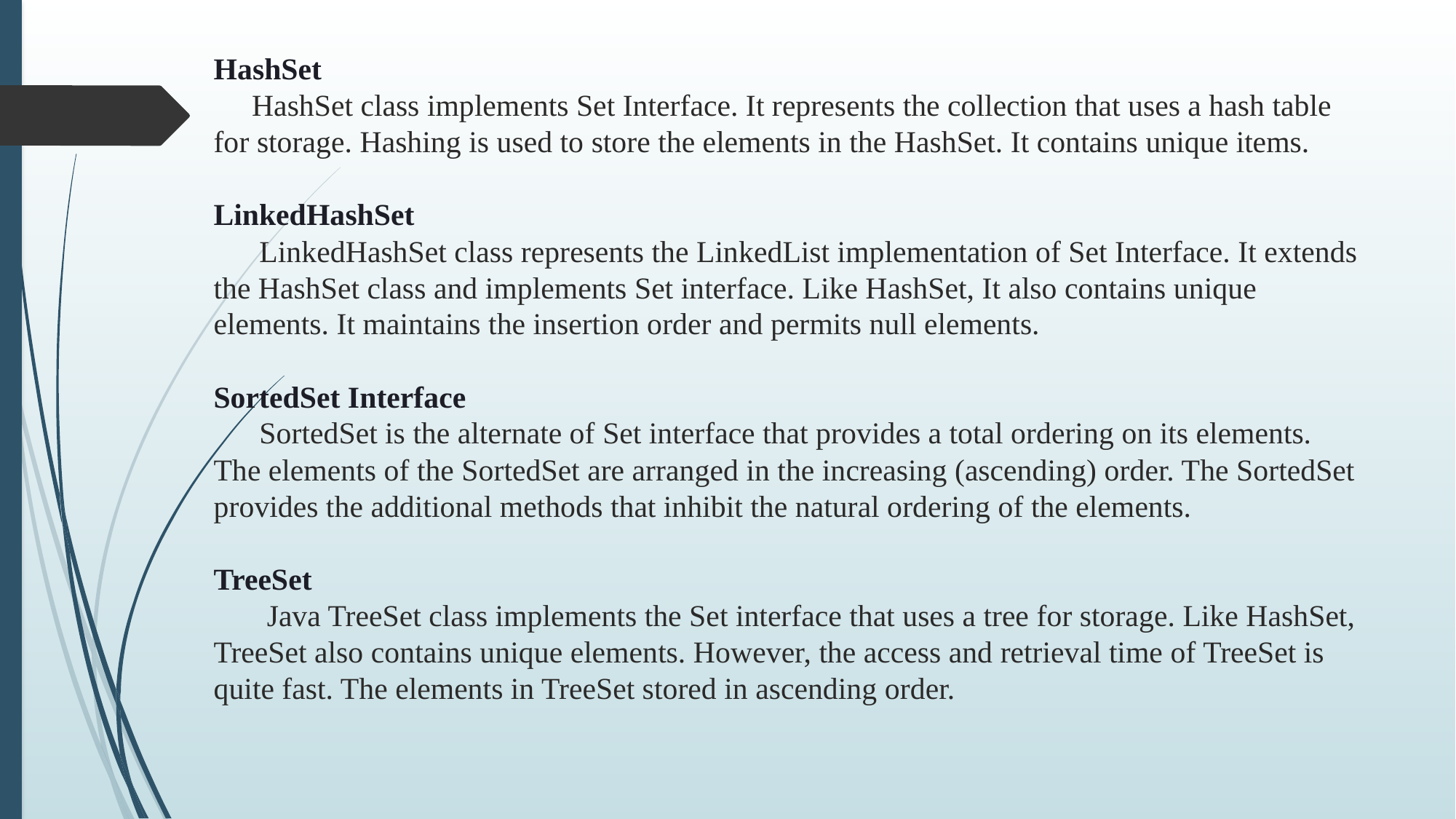

# HashSet HashSet class implements Set Interface. It represents the collection that uses a hash table for storage. Hashing is used to store the elements in the HashSet. It contains unique items. LinkedHashSet LinkedHashSet class represents the LinkedList implementation of Set Interface. It extends the HashSet class and implements Set interface. Like HashSet, It also contains unique elements. It maintains the insertion order and permits null elements. SortedSet Interface SortedSet is the alternate of Set interface that provides a total ordering on its elements. The elements of the SortedSet are arranged in the increasing (ascending) order. The SortedSet provides the additional methods that inhibit the natural ordering of the elements. TreeSet Java TreeSet class implements the Set interface that uses a tree for storage. Like HashSet, TreeSet also contains unique elements. However, the access and retrieval time of TreeSet is quite fast. The elements in TreeSet stored in ascending order.